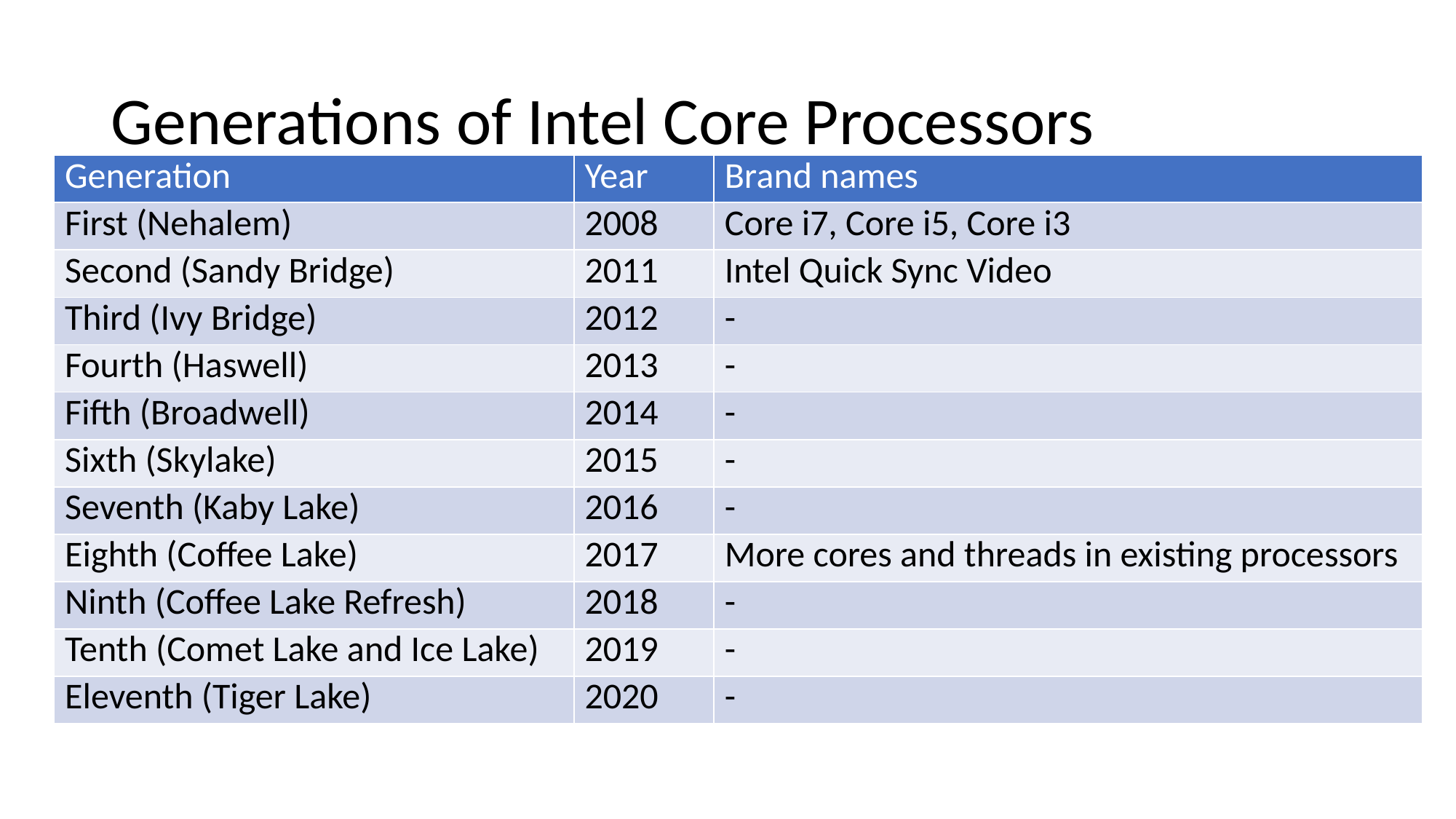

# Generations of Intel Core Processors
| Generation | Year | Brand names |
| --- | --- | --- |
| First (Nehalem) | 2008 | Core i7, Core i5, Core i3 |
| Second (Sandy Bridge) | 2011 | Intel Quick Sync Video |
| Third (Ivy Bridge) | 2012 | - |
| Fourth (Haswell) | 2013 | - |
| Fifth (Broadwell) | 2014 | - |
| Sixth (Skylake) | 2015 | - |
| Seventh (Kaby Lake) | 2016 | - |
| Eighth (Coffee Lake) | 2017 | More cores and threads in existing processors |
| Ninth (Coffee Lake Refresh) | 2018 | - |
| Tenth (Comet Lake and Ice Lake) | 2019 | - |
| Eleventh (Tiger Lake) | 2020 | - |